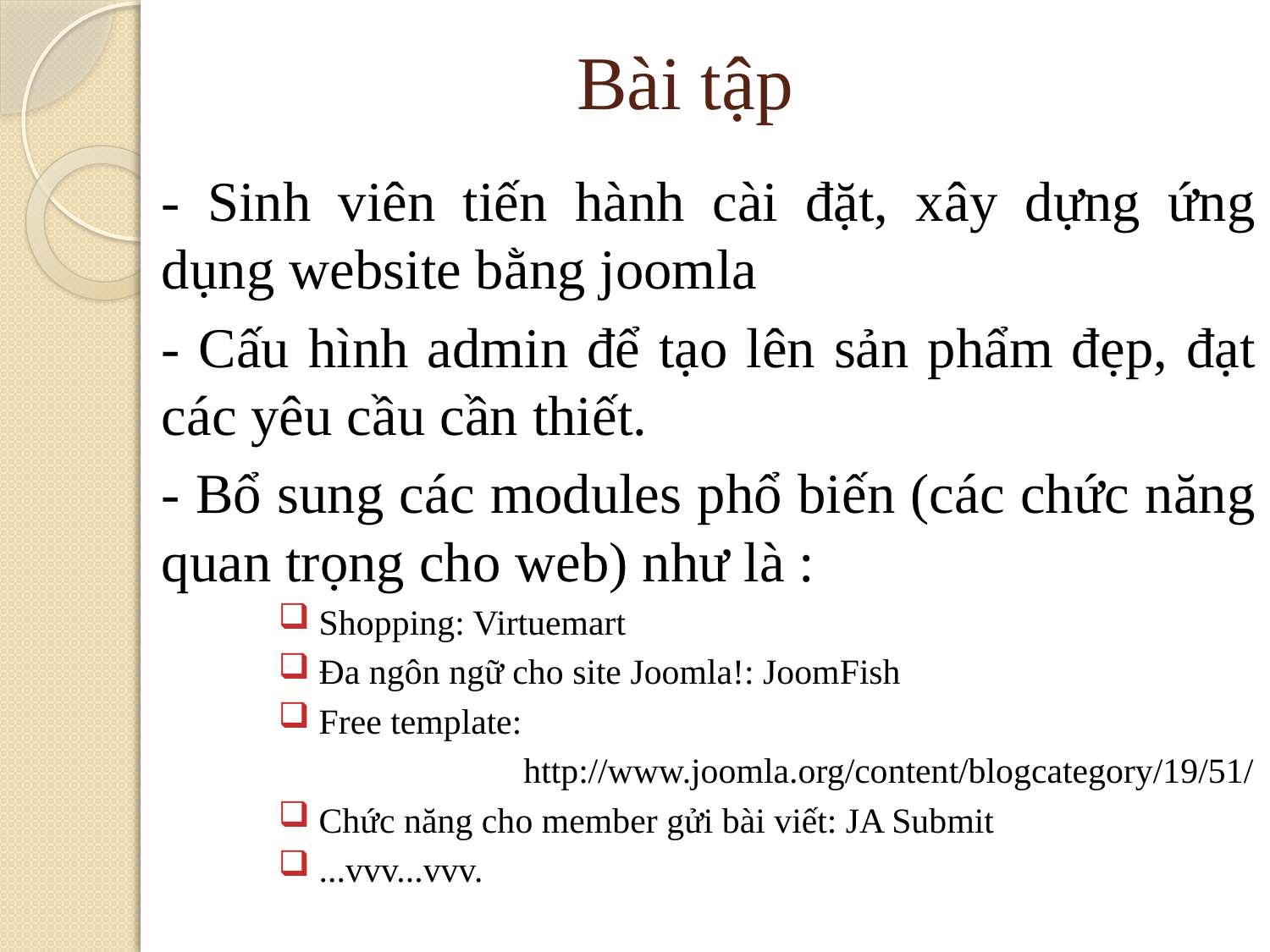

# Bài tập
- Sinh viên tiến hành cài đặt, xây dựng ứng dụng website bằng joomla
- Cấu hình admin để tạo lên sản phẩm đẹp, đạt các yêu cầu cần thiết.
- Bổ sung các modules phổ biến (các chức năng quan trọng cho web) như là :
 Shopping: Virtuemart
 Đa ngôn ngữ cho site Joomla!: JoomFish
 Free template:
		http://www.joomla.org/content/blogcategory/19/51/
 Chức năng cho member gửi bài viết: JA Submit
 ...vvv...vvv.